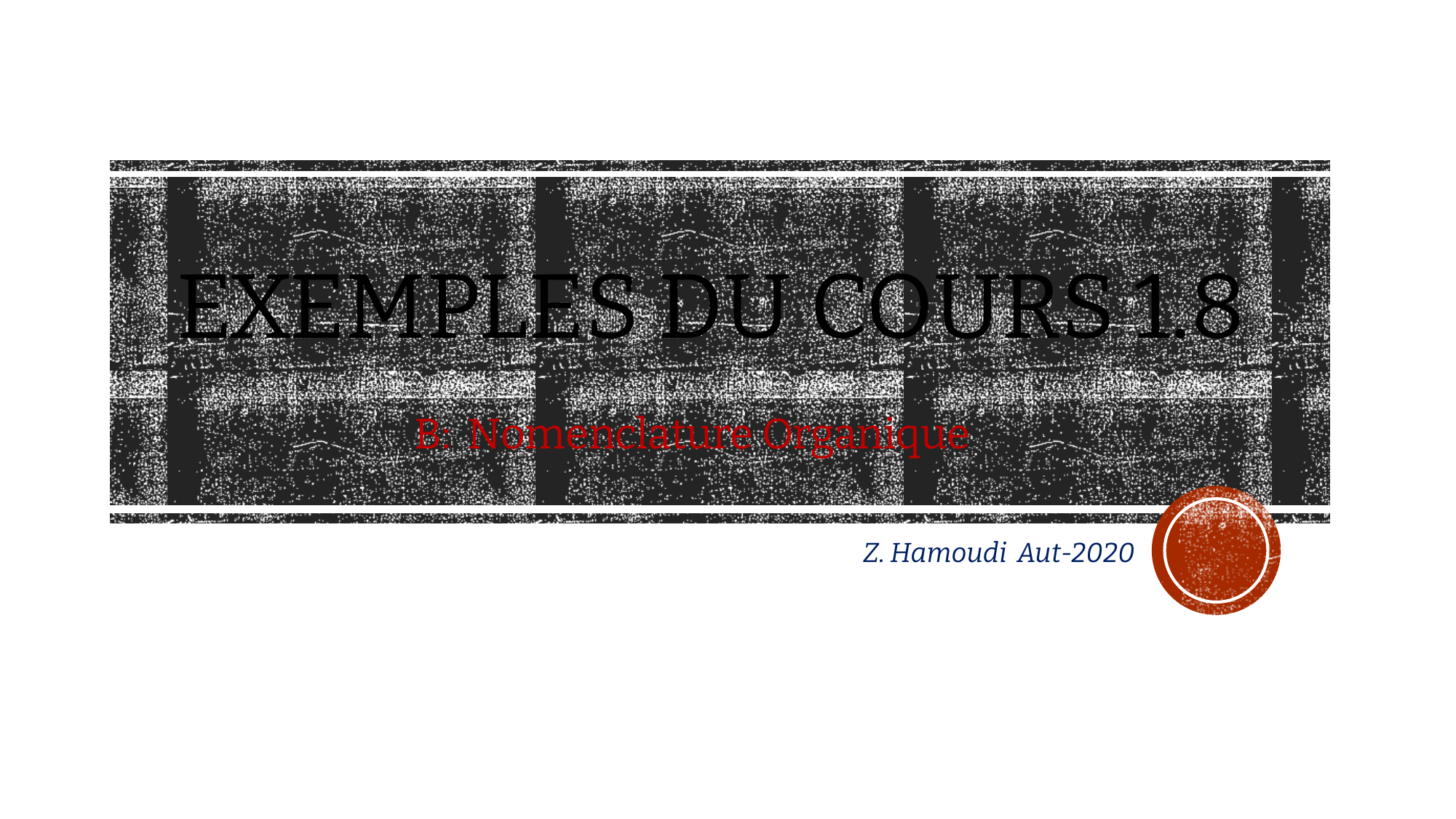

# Exemples du cours 1.8
B:  Nomenclature Organique
Z. Hamoudi  Aut-2020